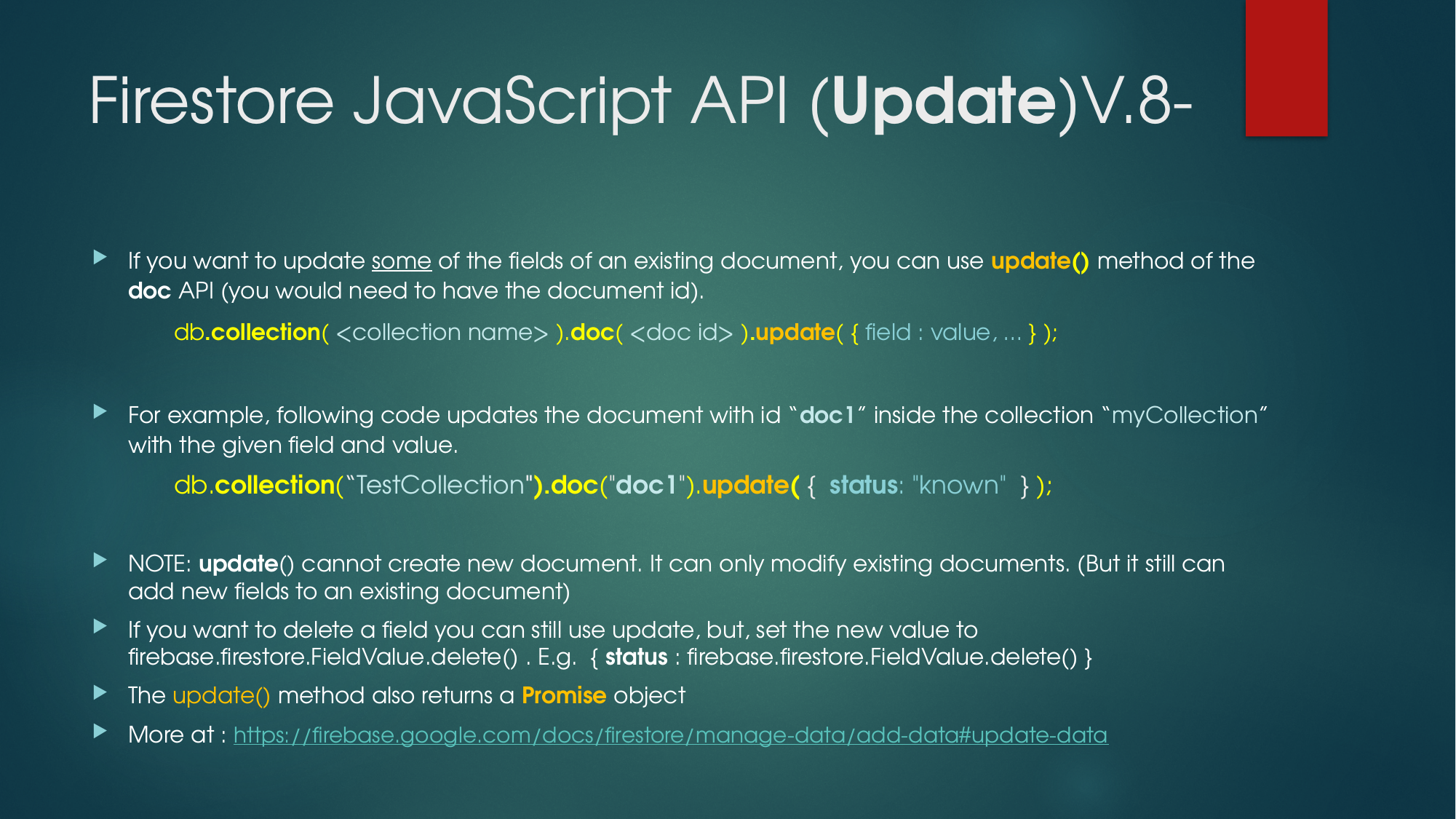

# Firestore JavaScript API (Update)V.8-
If you want to update some of the fields of an existing document, you can use update() method of the doc API (you would need to have the document id).
	db.collection( <collection name> ).doc( <doc id> ).update( { field : value, … } );

For example, following code updates the document with id “doc1” inside the collection “myCollection” with the given field and value.
	db.collection(“TestCollection").doc("doc1").update( {  status: "known"  } );

NOTE: update() cannot create new document. It can only modify existing documents. (But it still can add new fields to an existing document)
If you want to delete a field you can still use update, but, set the new value to firebase.firestore.FieldValue.delete() . E.g.  { status : firebase.firestore.FieldValue.delete() }
The update() method also returns a Promise object
More at : https://firebase.google.com/docs/firestore/manage-data/add-data#update-data